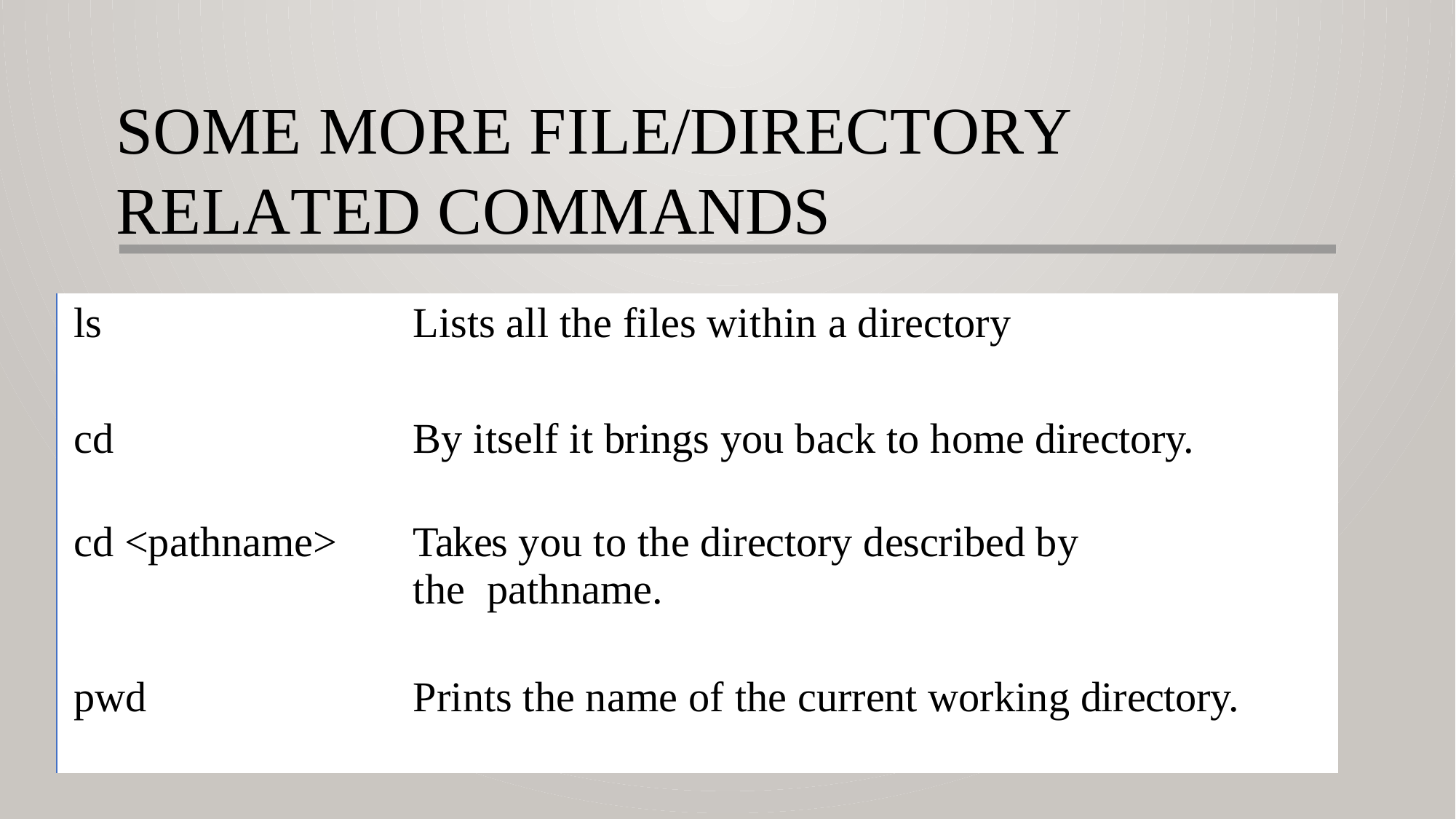

# Some more file/directory related commands

| ls | Lists all the files within a directory |
| --- | --- |
| cd | By itself it brings you back to home directory. |
| cd <pathname> | Takes you to the directory described by the pathname. |
| pwd | Prints the name of the current working directory. |